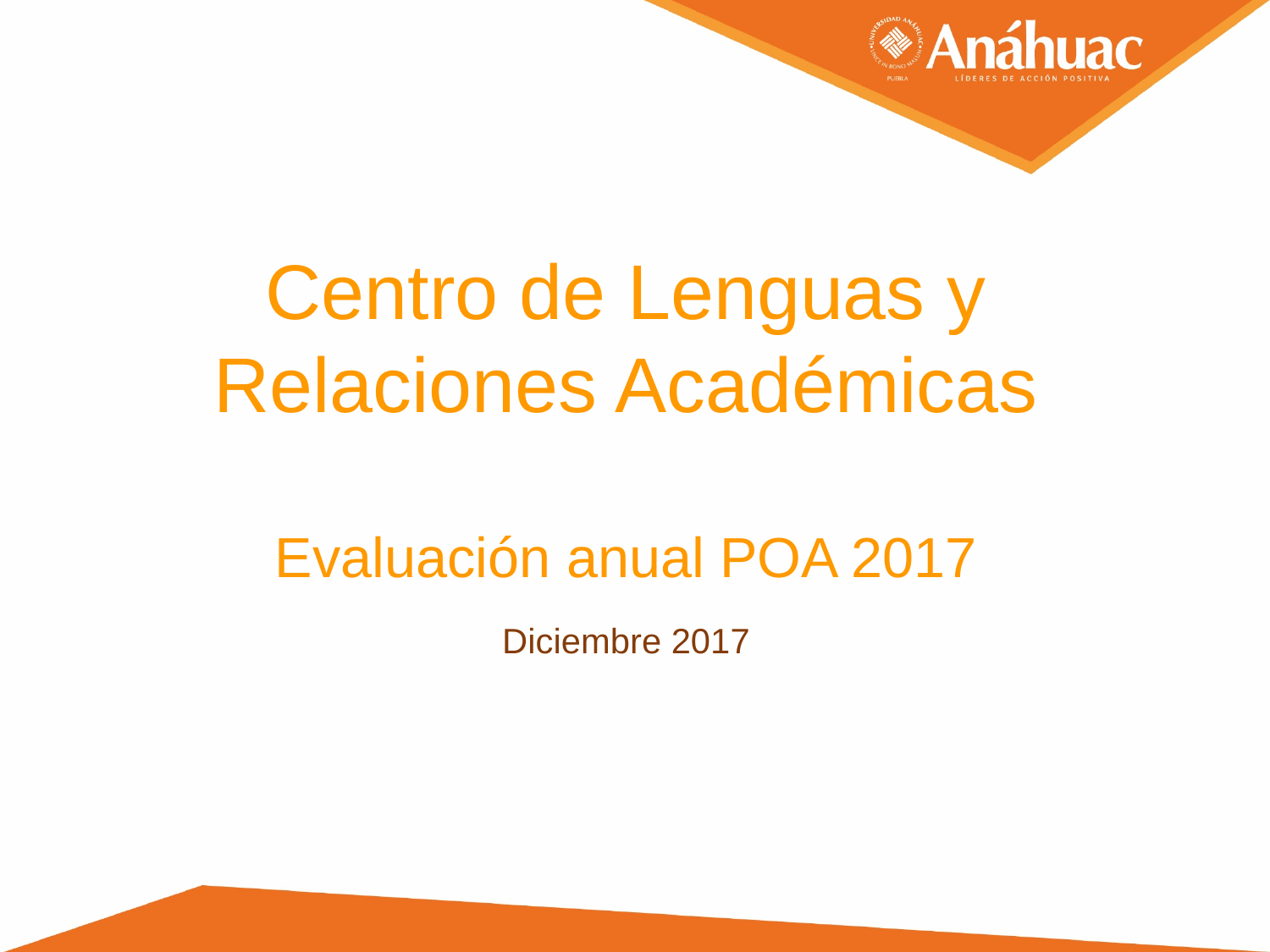

Centro de Lenguas y Relaciones Académicas

Evaluación anual POA 2017

Diciembre 2017